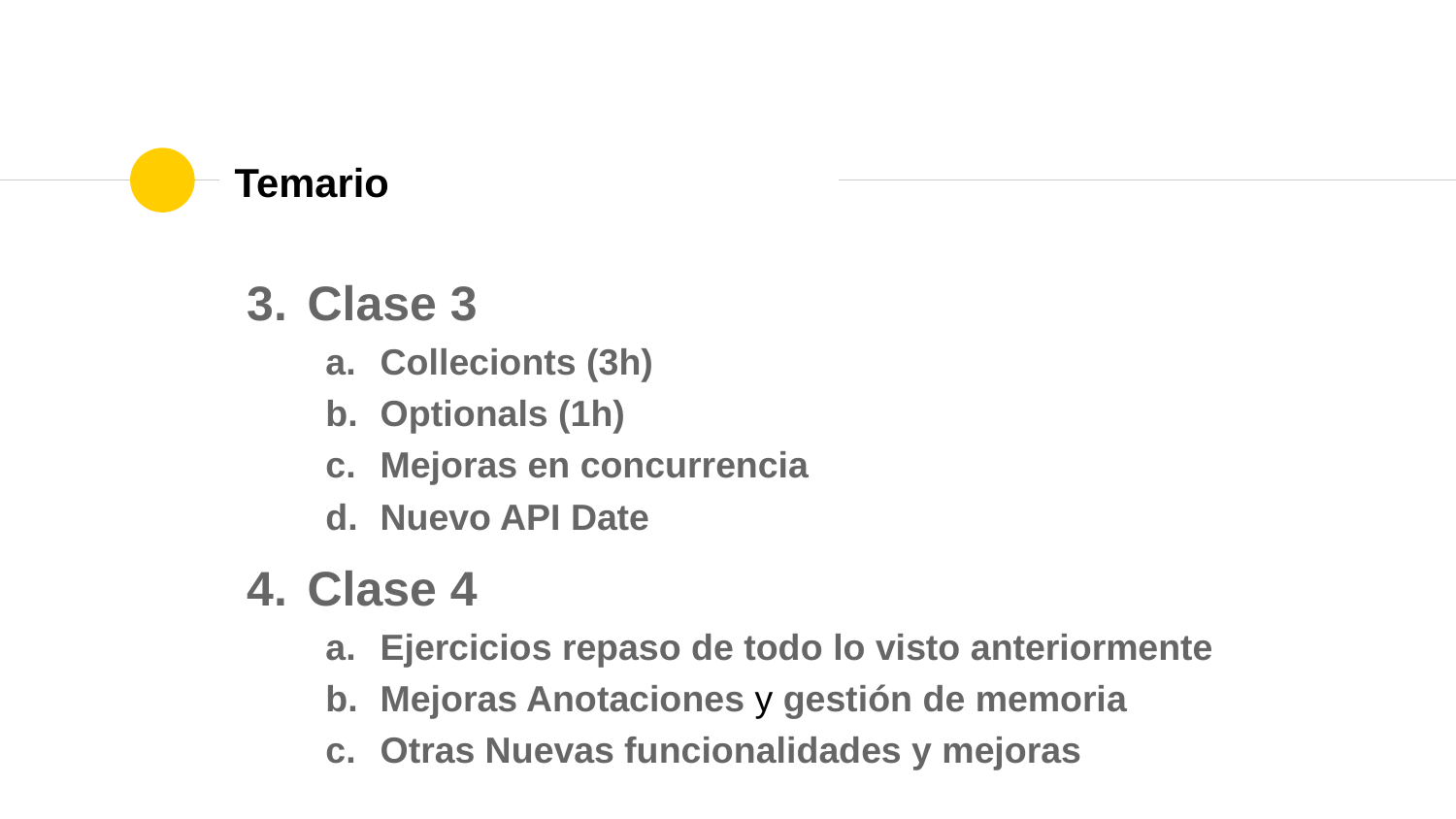

# Temario
Clase 3
Collecionts (3h)
Optionals (1h)
Mejoras en concurrencia
Nuevo API Date
Clase 4
Ejercicios repaso de todo lo visto anteriormente
Mejoras Anotaciones y gestión de memoria
Otras Nuevas funcionalidades y mejoras